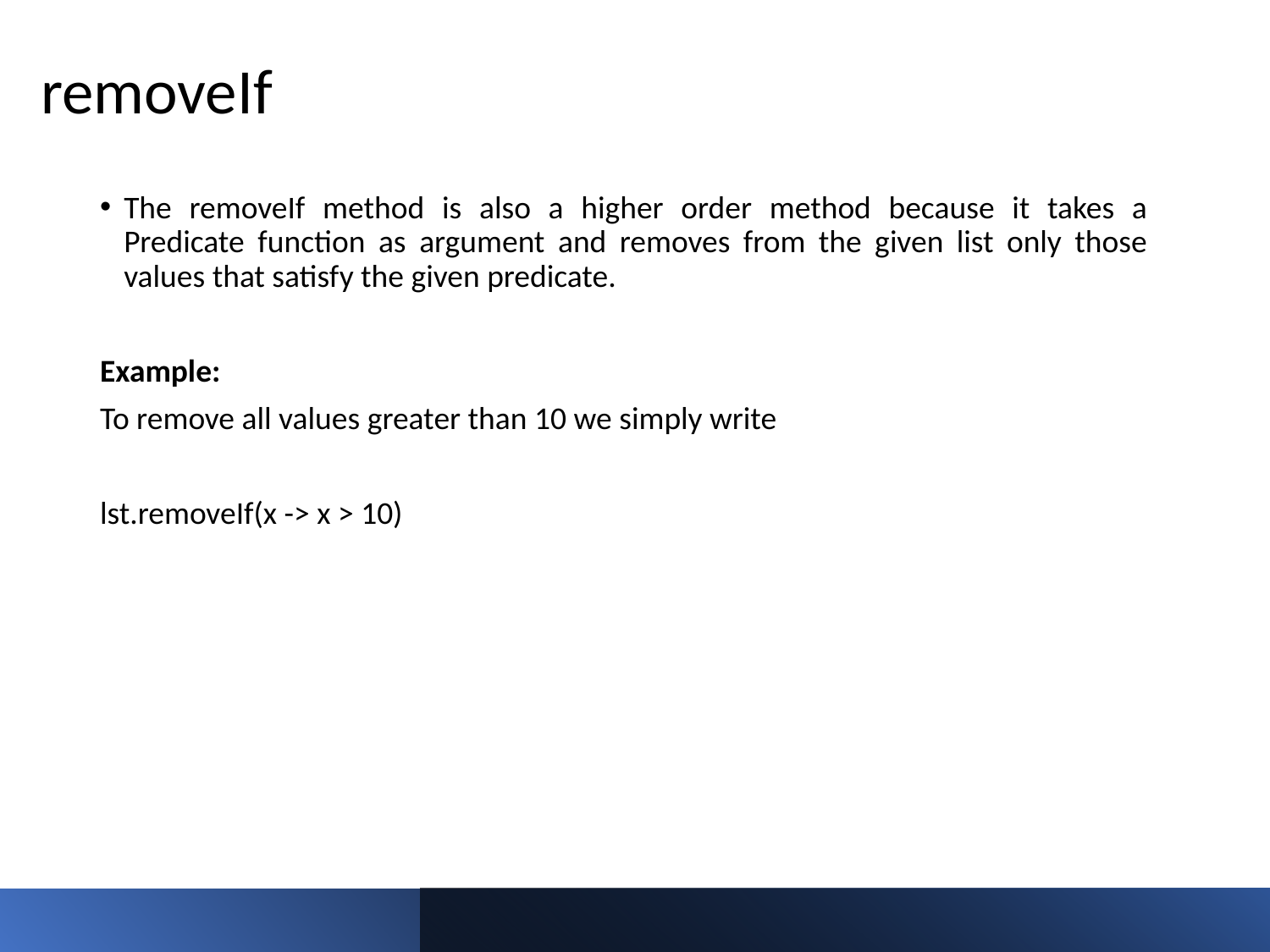

removeIf
The removeIf method is also a higher order method because it takes a Predicate function as argument and removes from the given list only those values that satisfy the given predicate.

Example:
To remove all values greater than 10 we simply write

lst.removeIf(x -> x > 10)